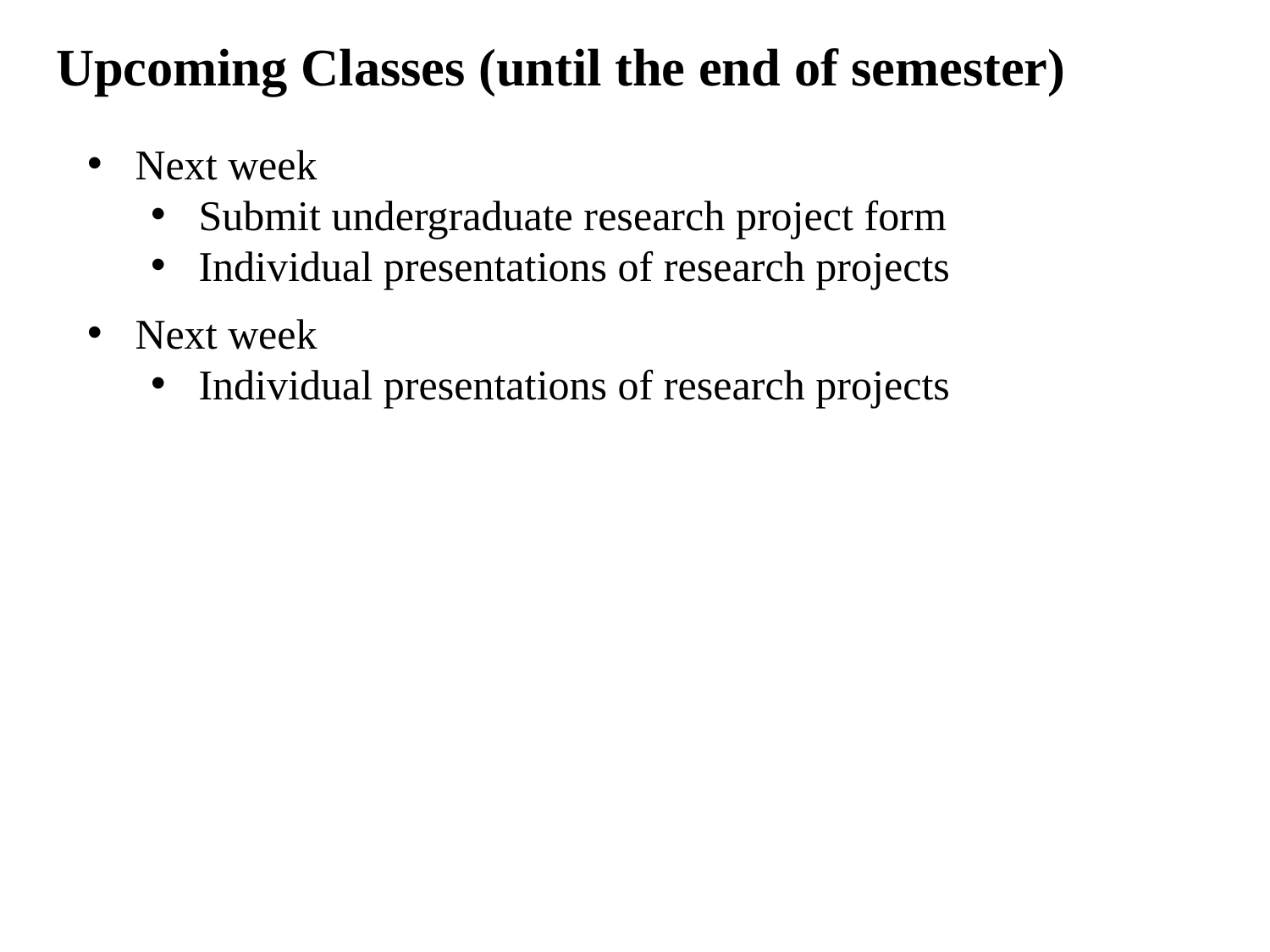

Upcoming Classes (until the end of semester)
Next week
Submit undergraduate research project form
Individual presentations of research projects

Next week
Individual presentations of research projects